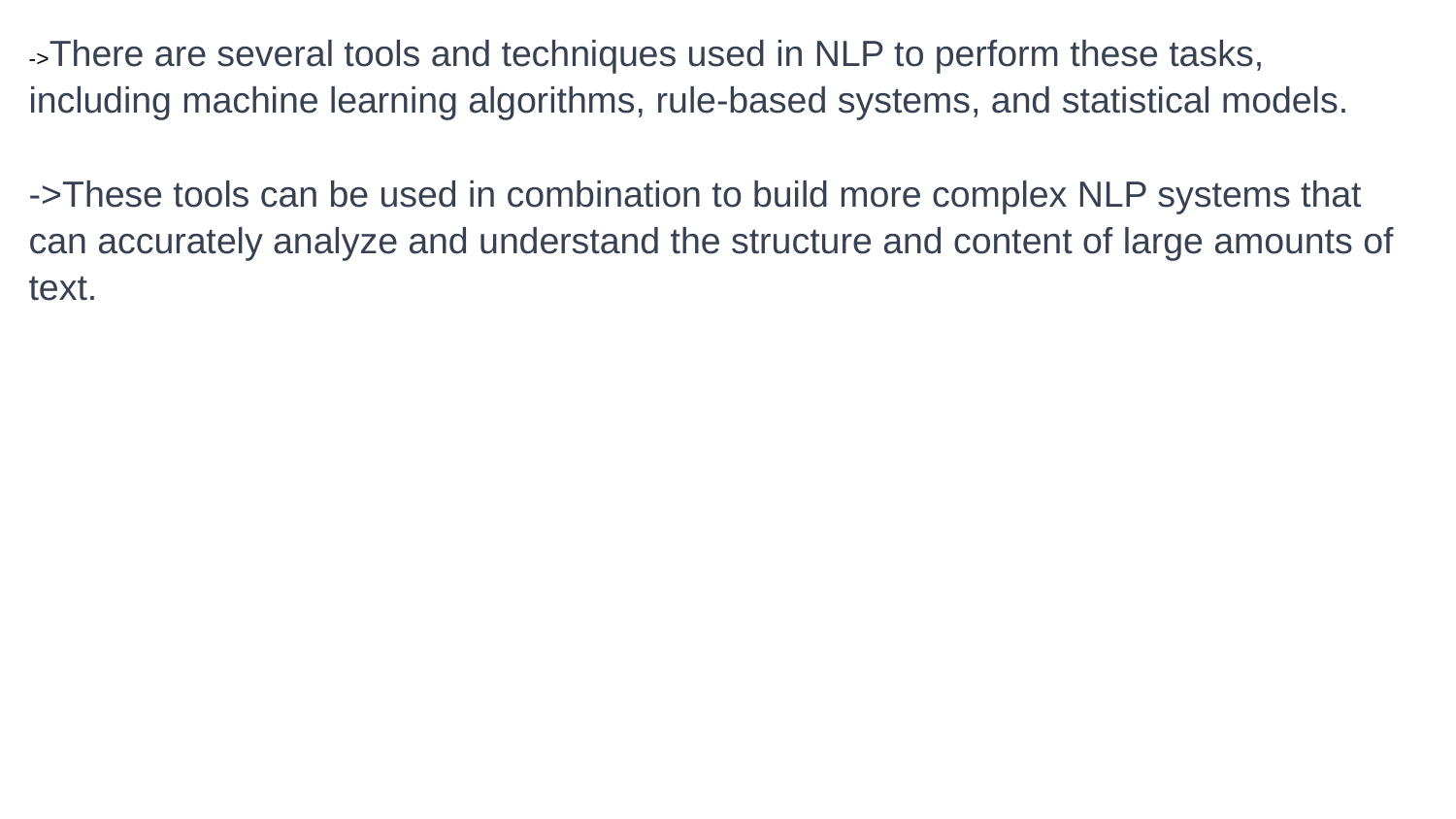

->There are several tools and techniques used in NLP to perform these tasks, including machine learning algorithms, rule-based systems, and statistical models.

->These tools can be used in combination to build more complex NLP systems that can accurately analyze and understand the structure and content of large amounts of text.